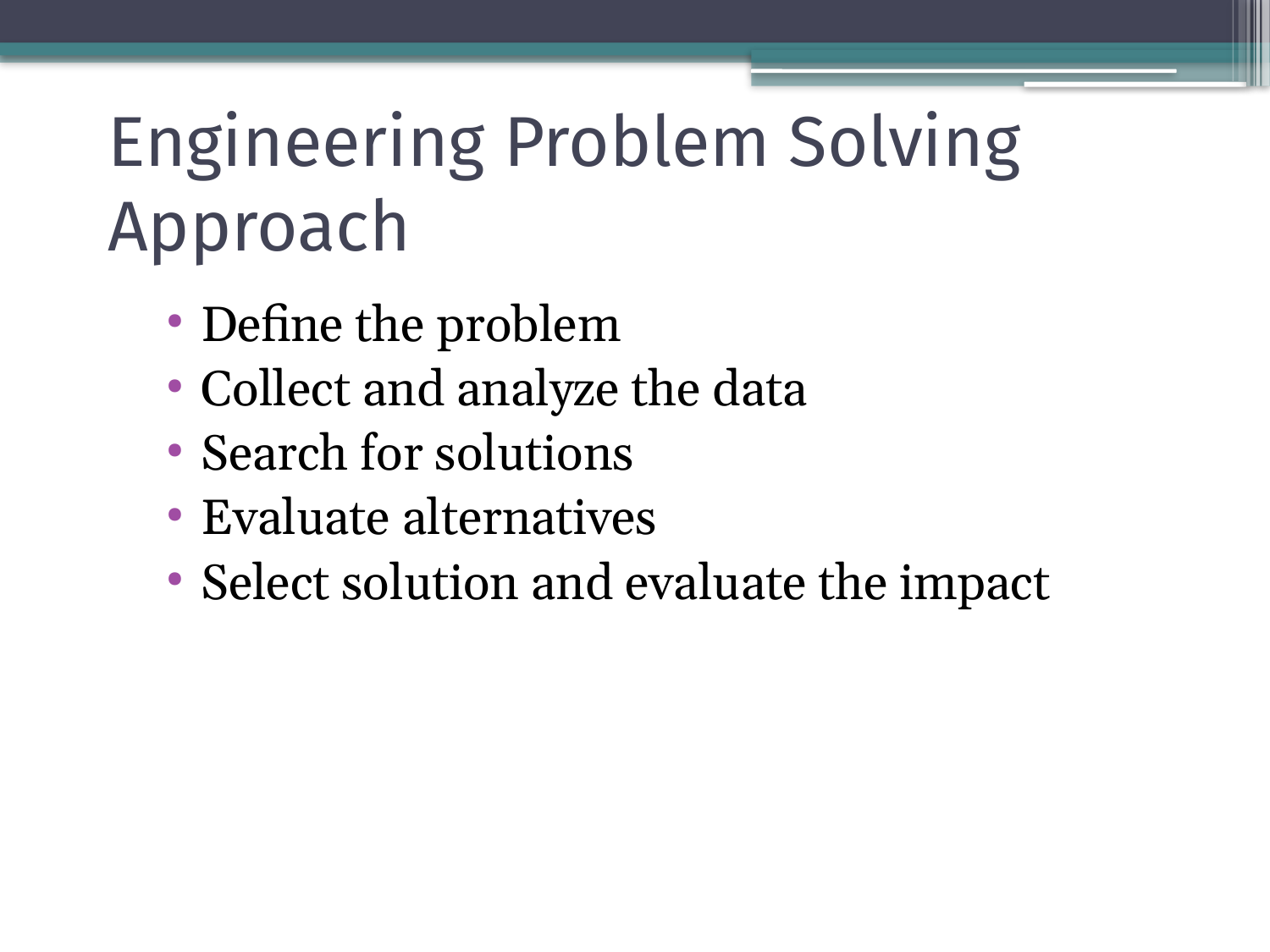

# Engineering Problem Solving Approach
Define the problem
Collect and analyze the data
Search for solutions
Evaluate alternatives
Select solution and evaluate the impact